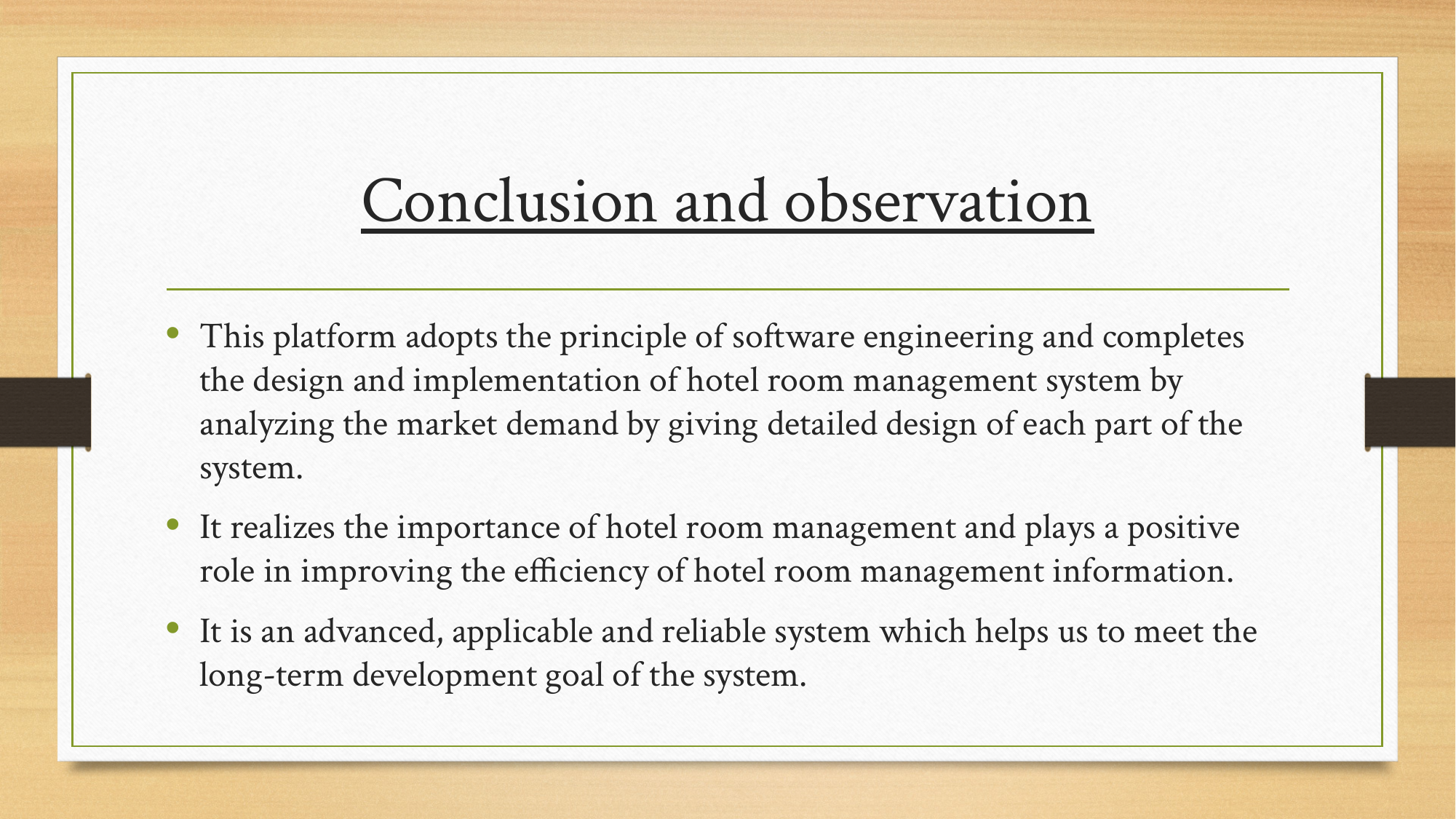

# Conclusion and observation
This platform adopts the principle of software engineering and completes the design and implementation of hotel room management system by analyzing the market demand by giving detailed design of each part of the system.
It realizes the importance of hotel room management and plays a positive role in improving the efficiency of hotel room management information.
It is an advanced, applicable and reliable system which helps us to meet the long-term development goal of the system.